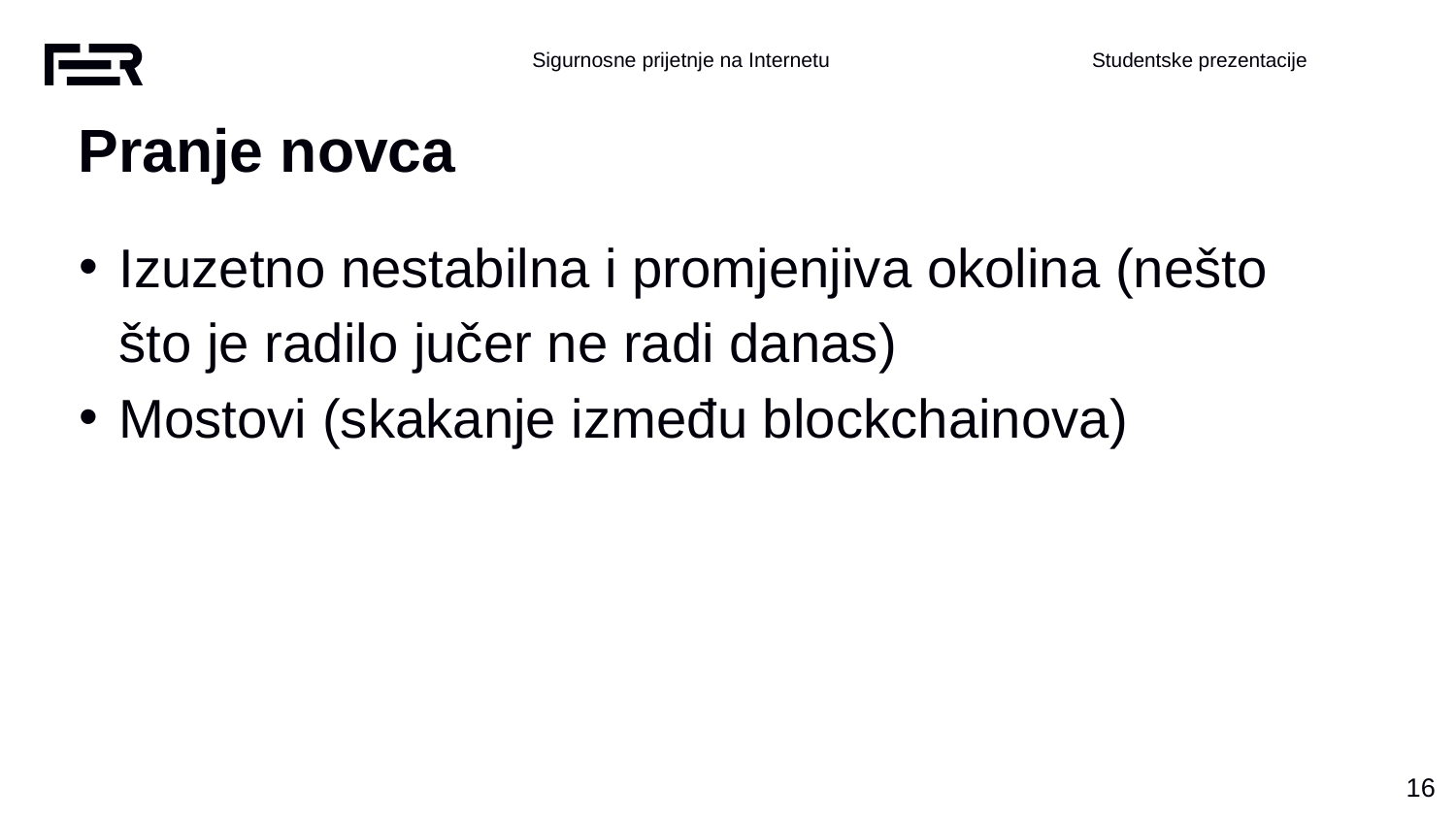

Pranje novca
Izuzetno nestabilna i promjenjiva okolina (nešto što je radilo jučer ne radi danas)
Mostovi (skakanje između blockchainova)
16